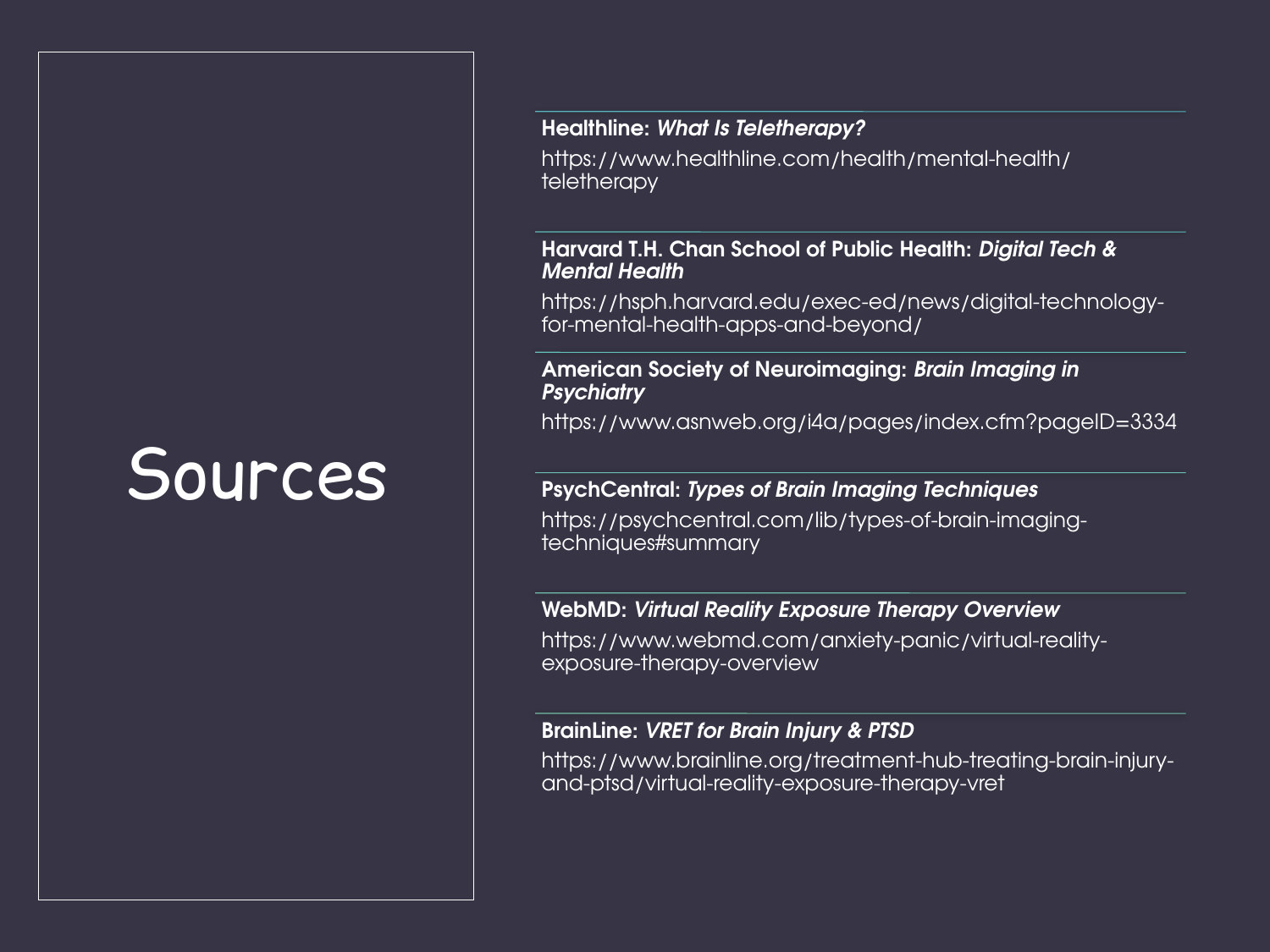

# Sources
Healthline: What Is Teletherapy?
https://www.healthline.com/health/mental-health/teletherapy
Harvard T.H. Chan School of Public Health: Digital Tech & Mental Health
https://hsph.harvard.edu/exec-ed/news/digital-technology-for-mental-health-apps-and-beyond/
American Society of Neuroimaging: Brain Imaging in Psychiatry
https://www.asnweb.org/i4a/pages/index.cfm?pageID=3334
PsychCentral: Types of Brain Imaging Techniques
https://psychcentral.com/lib/types-of-brain-imaging-techniques#summary
WebMD: Virtual Reality Exposure Therapy Overview
https://www.webmd.com/anxiety-panic/virtual-reality-exposure-therapy-overview
BrainLine: VRET for Brain Injury & PTSD
https://www.brainline.org/treatment-hub-treating-brain-injury-and-ptsd/virtual-reality-exposure-therapy-vret